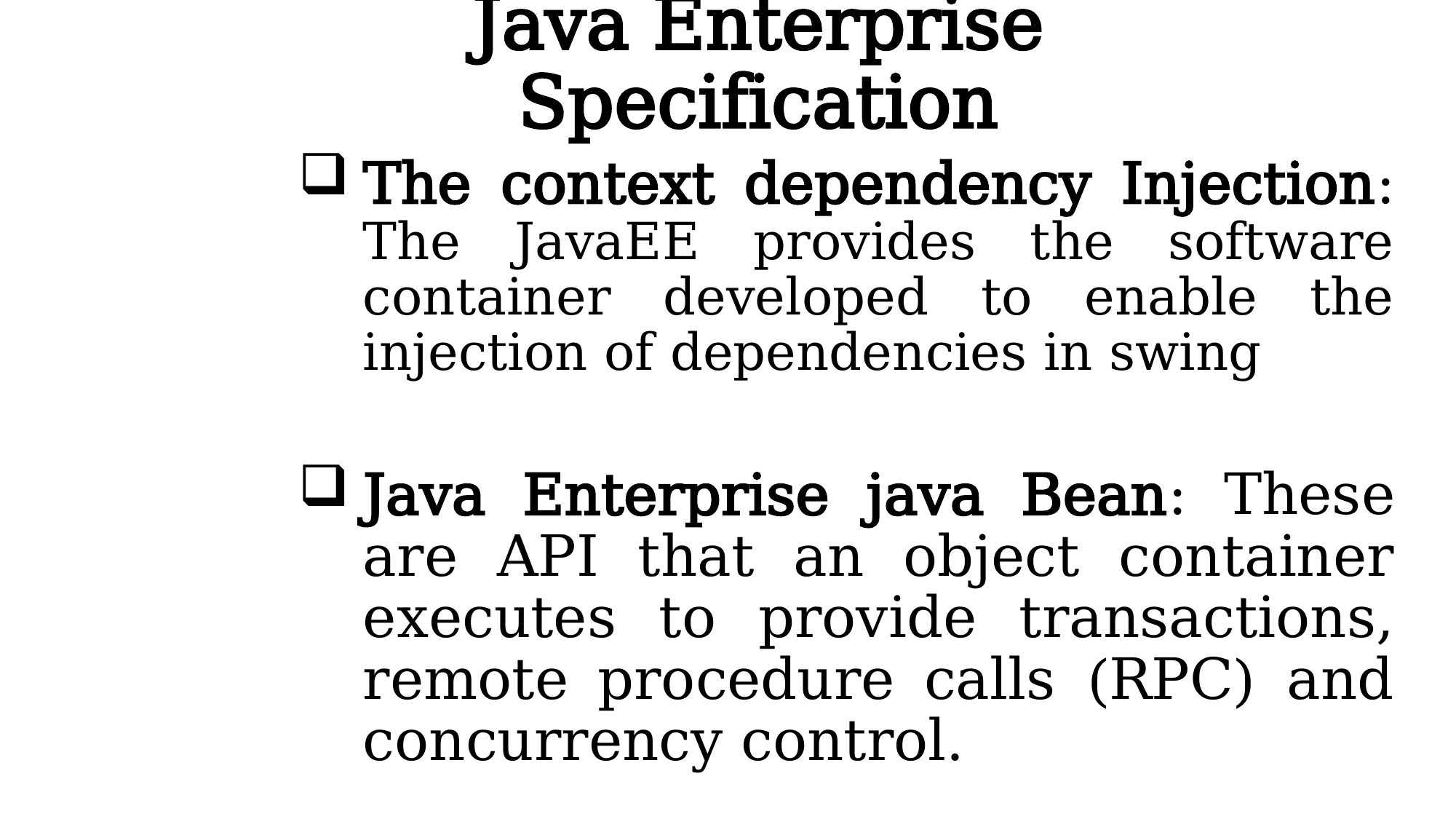

# Java Enterprise Specification
The context dependency Injection: The JavaEE provides the software container developed to enable the injection of dependencies in swing

Java Enterprise java Bean: These are API that an object container executes to provide transactions, remote procedure calls (RPC) and concurrency control.